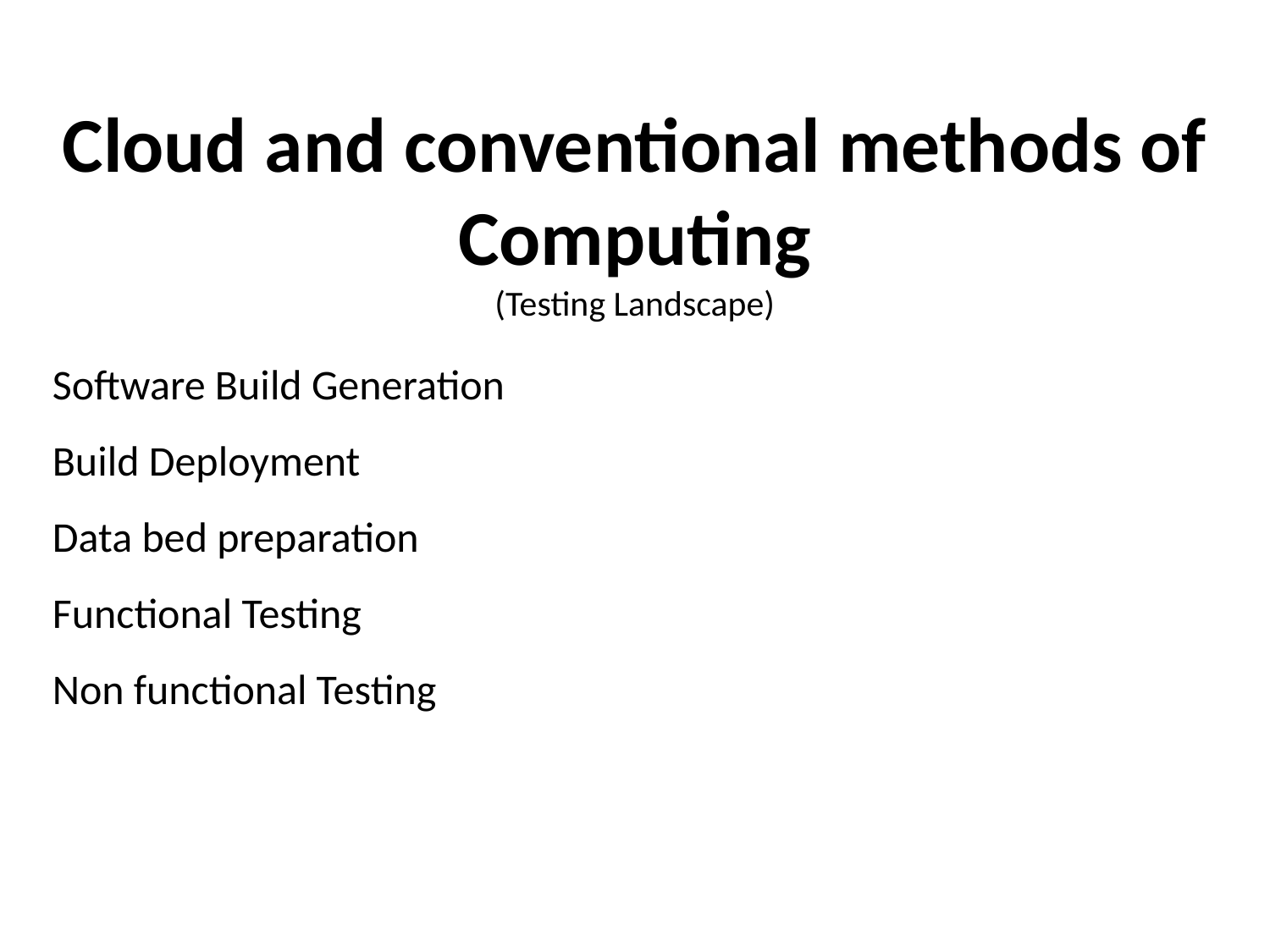

# Cloud and conventional methods of Computing (Testing Landscape)
Software Build Generation
Build Deployment
Data bed preparation
Functional Testing
Non functional Testing